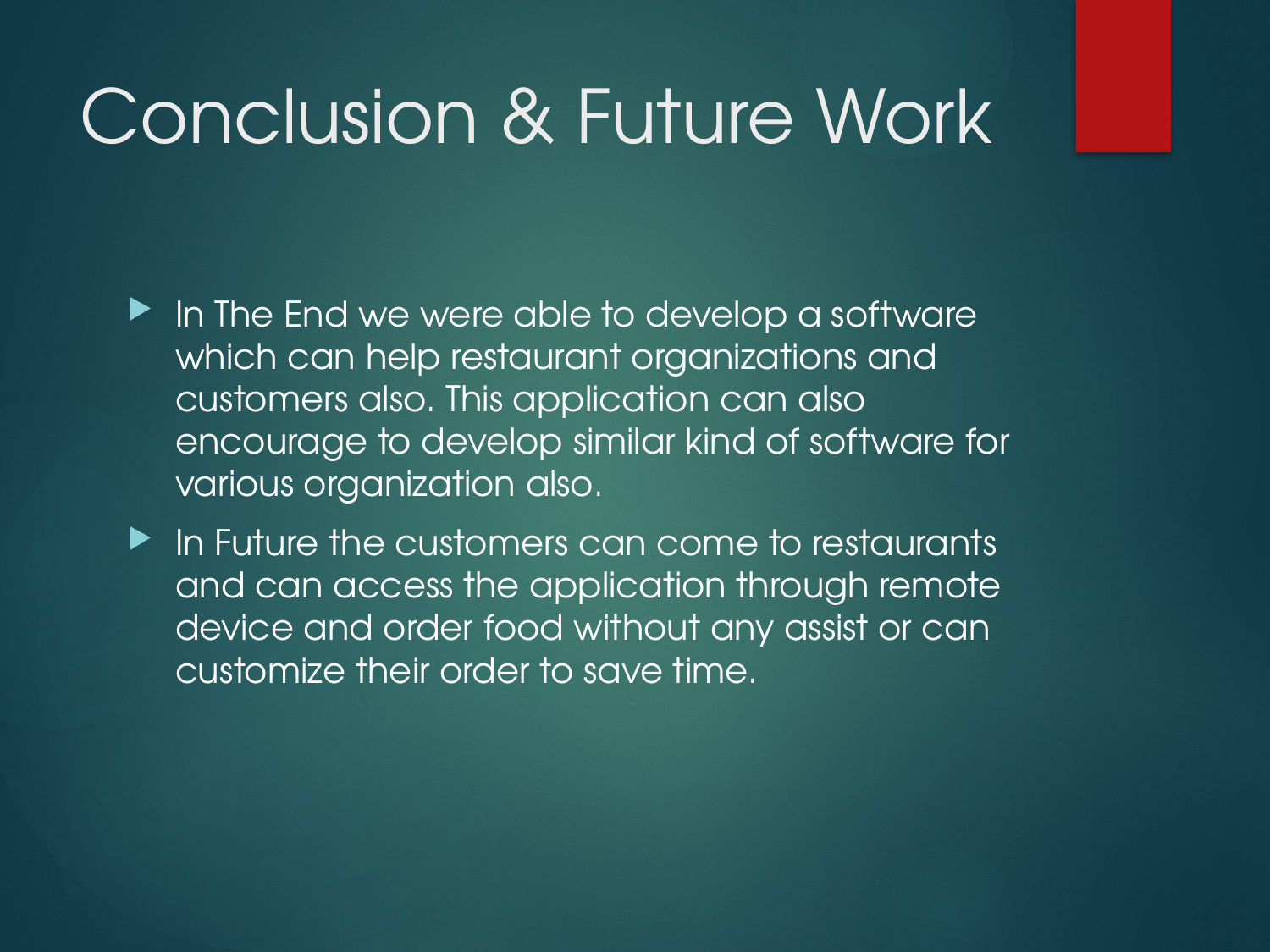

# Conclusion & Future Work
In The End we were able to develop a software which can help restaurant organizations and customers also. This application can also encourage to develop similar kind of software for various organization also.
In Future the customers can come to restaurants and can access the application through remote device and order food without any assist or can customize their order to save time.